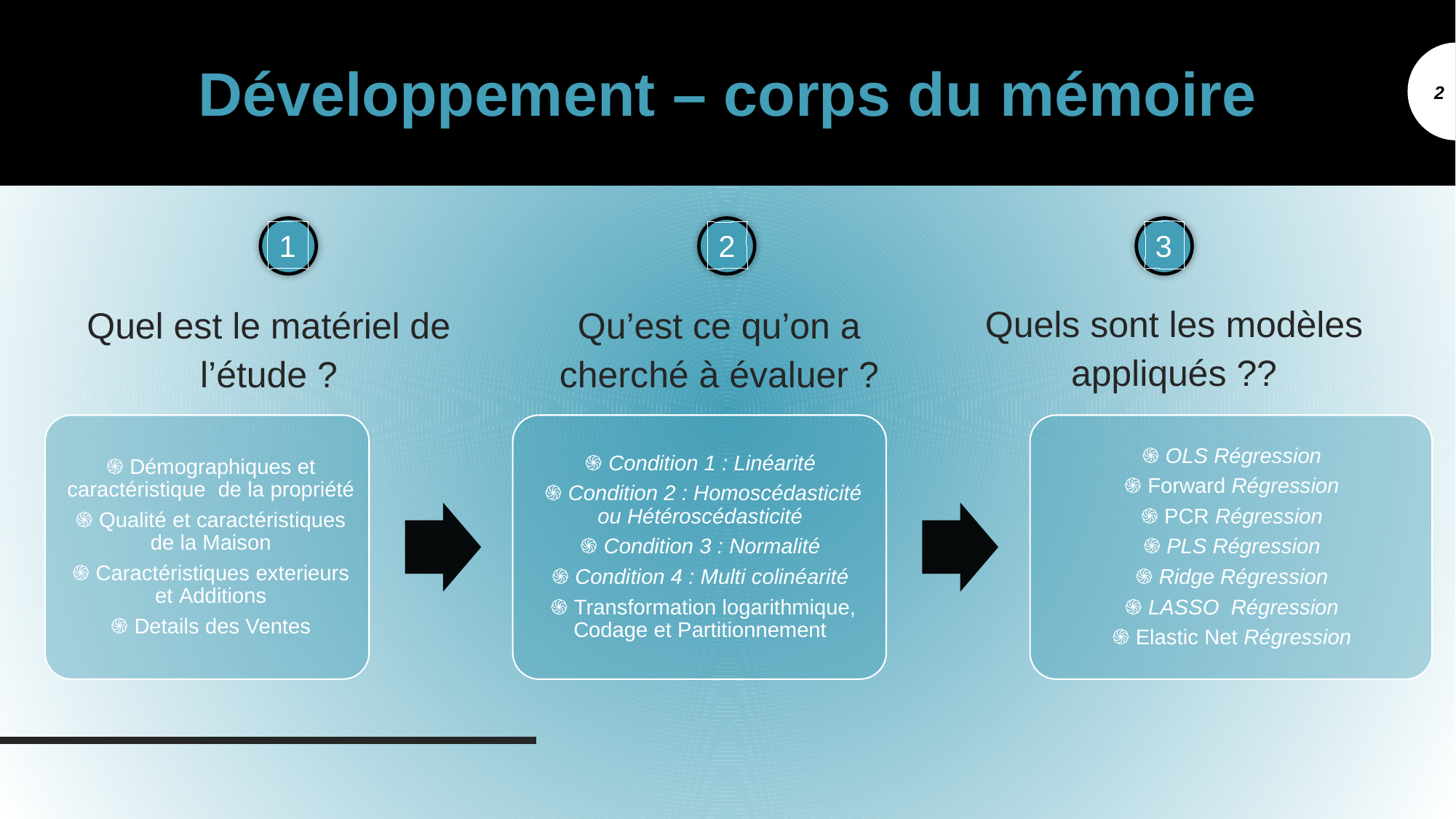

# Développement – corps du mémoire
2

1
2
3
Quels sont les modèles appliqués ??
Quel est le matériel de l’étude ?
Qu’est ce qu’on a cherché à évaluer ?
֍ Démographiques et caractéristique  de la propriété
֍ Qualité et caractéristiques de la Maison
֍ Caractéristiques exterieurs et Additions
֍ Details des Ventes

֍ Condition 1 : Linéarité
֍ Condition 2 : Homoscédasticité ou Hétéroscédasticité
֍ Condition 3 : Normalité
֍ Condition 4 : Multi colinéarité
֍ Transformation logarithmique, Codage et Partitionnement

֍ OLS Régression
֍ Forward Régression
֍ PCR Régression
֍ PLS Régression
֍ Ridge Régression
֍ LASSO  Régression
֍ Elastic Net Régression